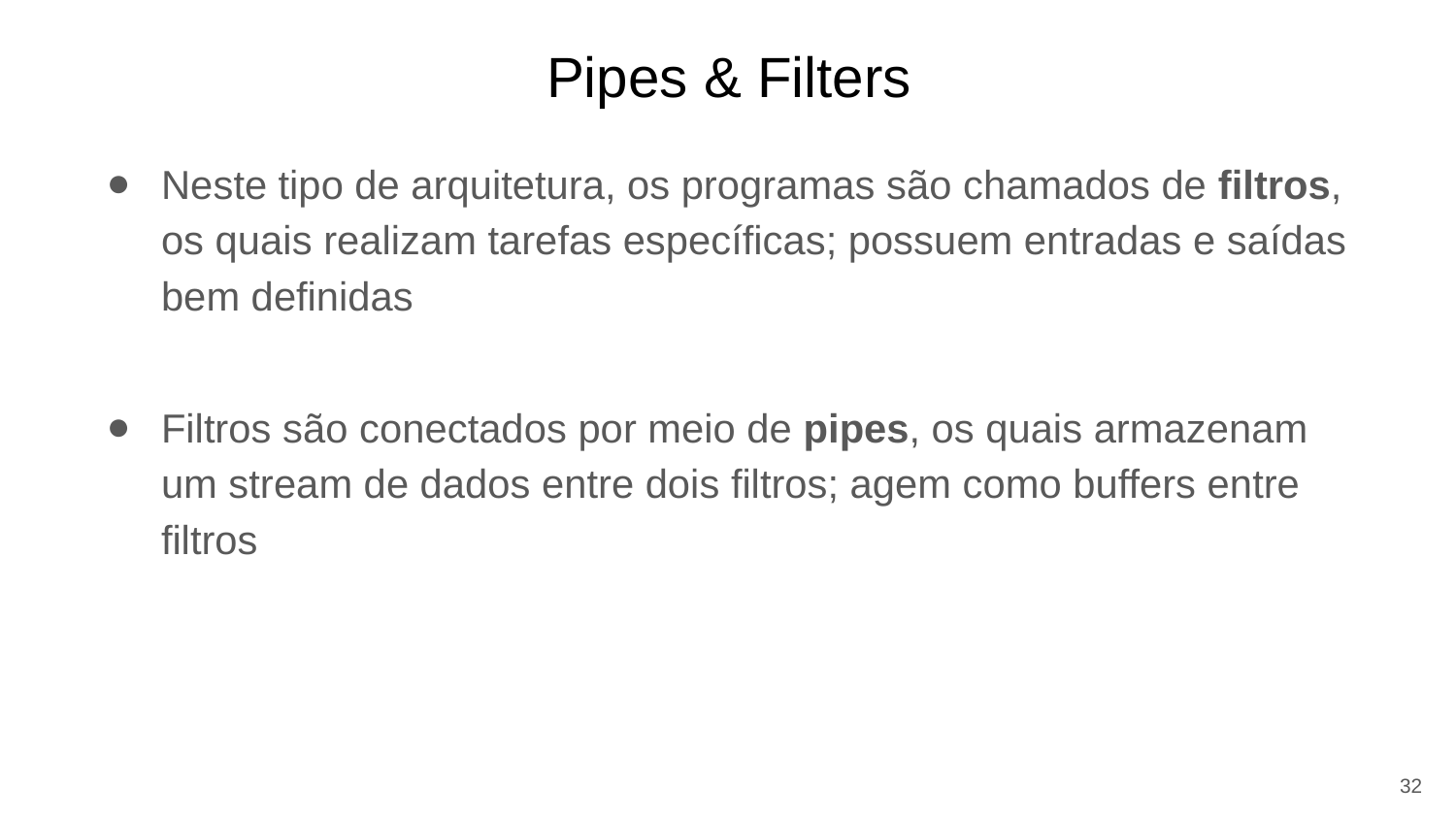

# Pipes & Filters
Neste tipo de arquitetura, os programas são chamados de filtros, os quais realizam tarefas específicas; possuem entradas e saídas bem definidas

Filtros são conectados por meio de pipes, os quais armazenam um stream de dados entre dois filtros; agem como buffers entre filtros

32